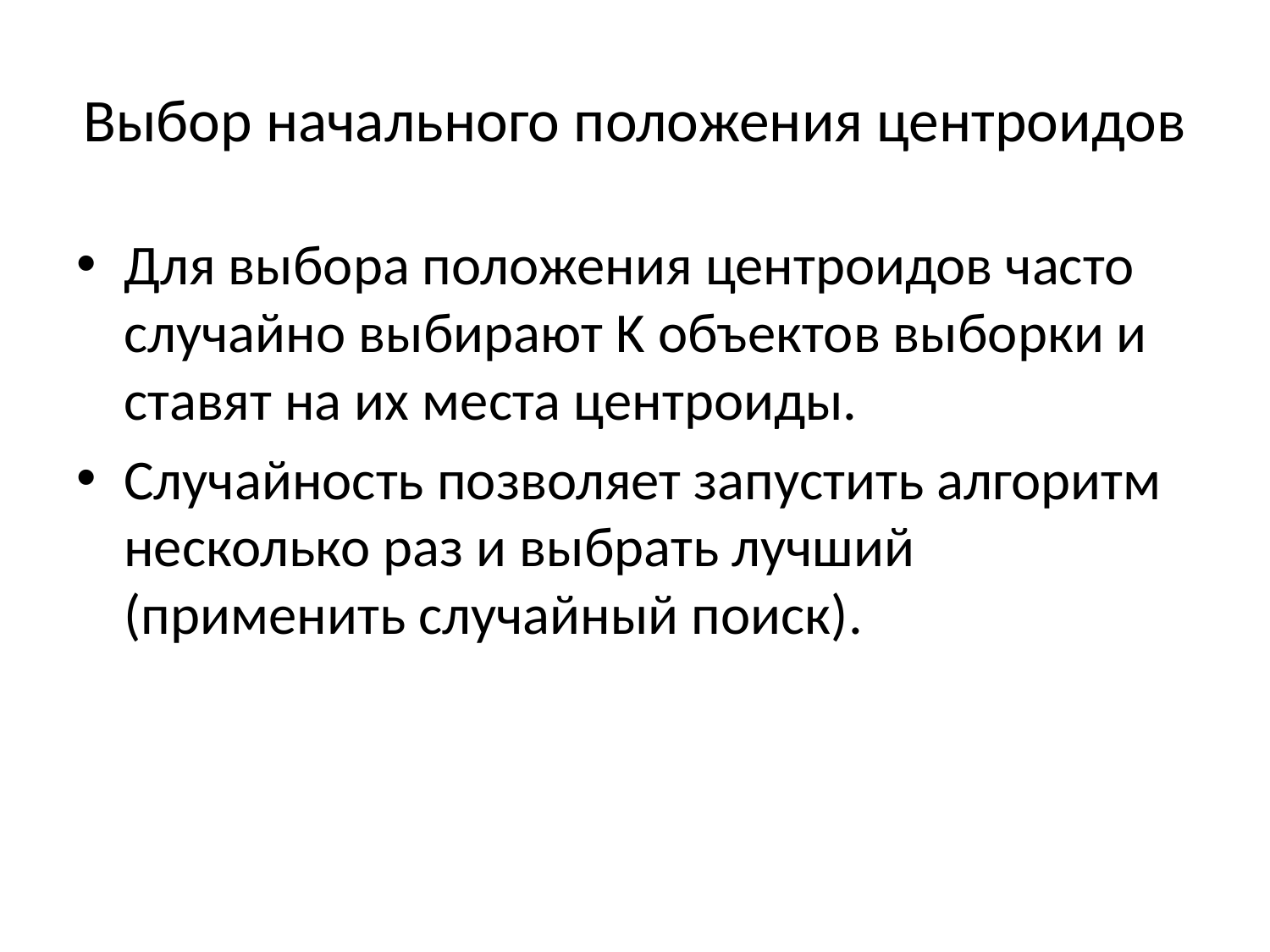

# Выбор начального положения центроидов
Для выбора положения центроидов часто случайно выбирают K объектов выборки и ставят на их места центроиды.
Случайность позволяет запустить алгоритм несколько раз и выбрать лучший (применить случайный поиск).